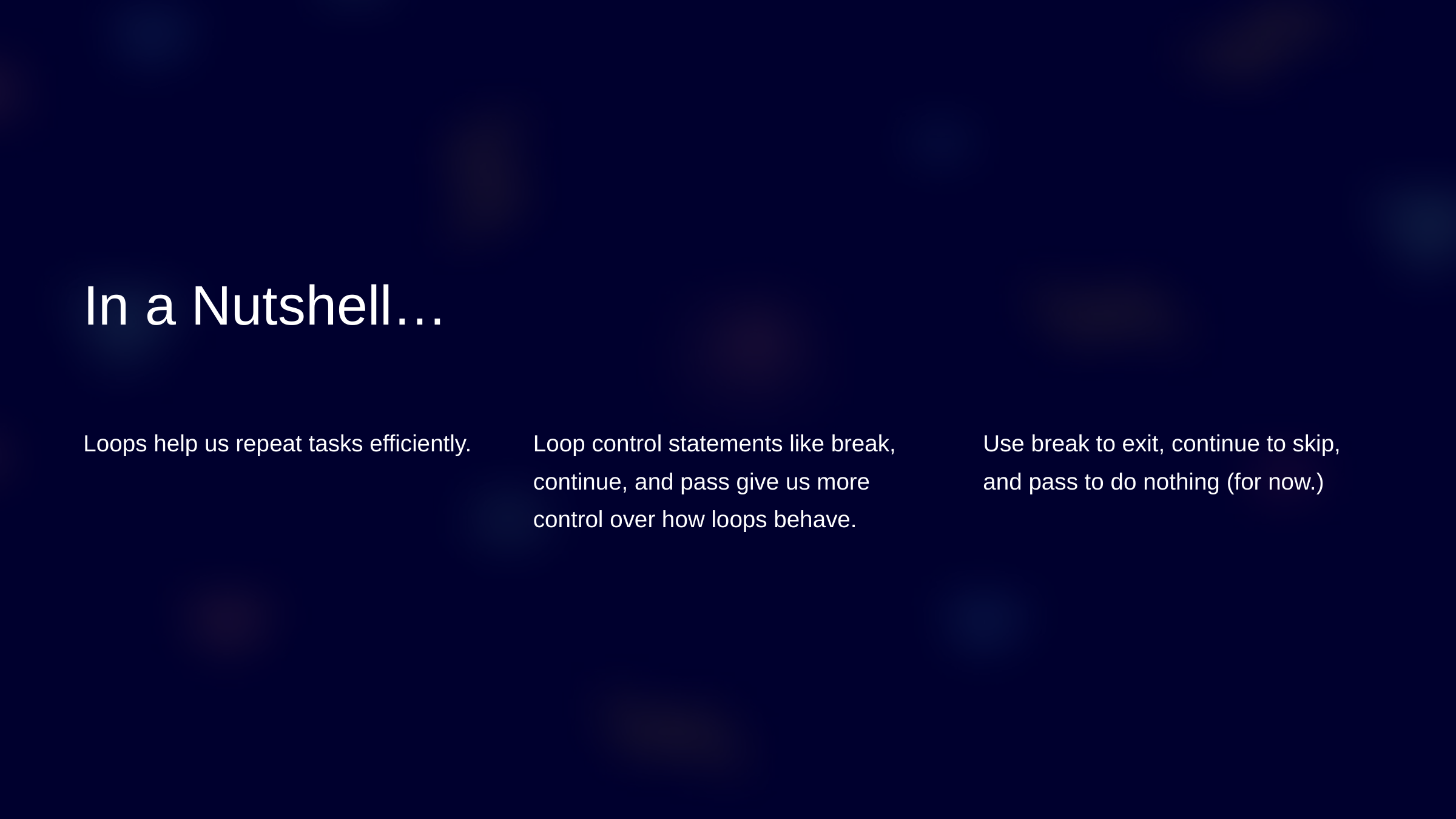

In a Nutshell…
Loop control statements like break, continue, and pass give us more control over how loops behave.
Loops help us repeat tasks efficiently.
Use break to exit, continue to skip, and pass to do nothing (for now.)